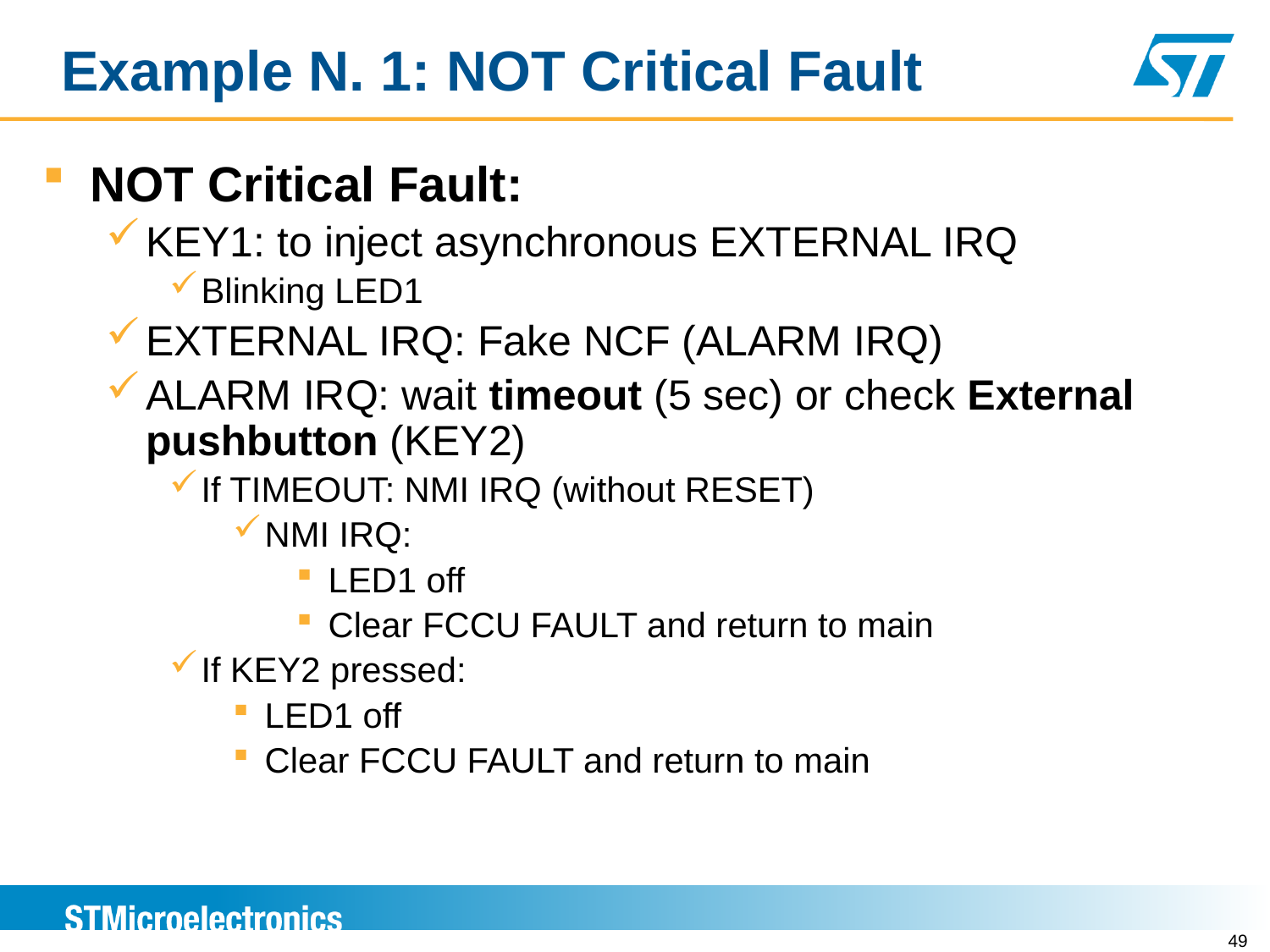

Example N. 1: NOT Critical Fault
NOT Critical Fault:
KEY1: to inject asynchronous EXTERNAL IRQ
Blinking LED1
EXTERNAL IRQ: Fake NCF (ALARM IRQ)
ALARM IRQ: wait timeout (5 sec) or check External pushbutton (KEY2)
If TIMEOUT: NMI IRQ (without RESET)
NMI IRQ:
LED1 off
Clear FCCU FAULT and return to main
If KEY2 pressed:
LED1 off
Clear FCCU FAULT and return to main

49